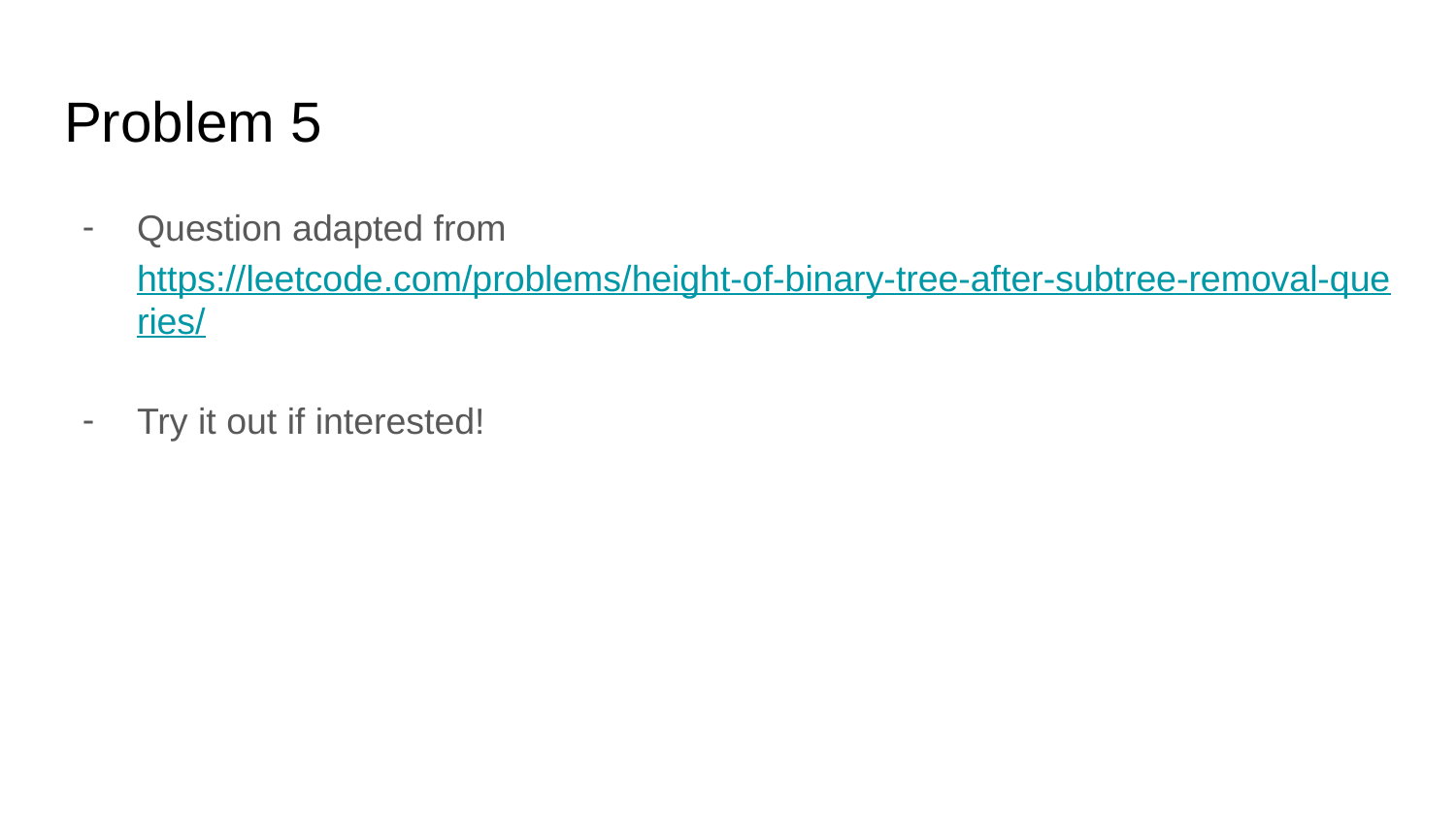

# Problem 5
Question adapted from https://leetcode.com/problems/height-of-binary-tree-after-subtree-removal-queries/
Try it out if interested!